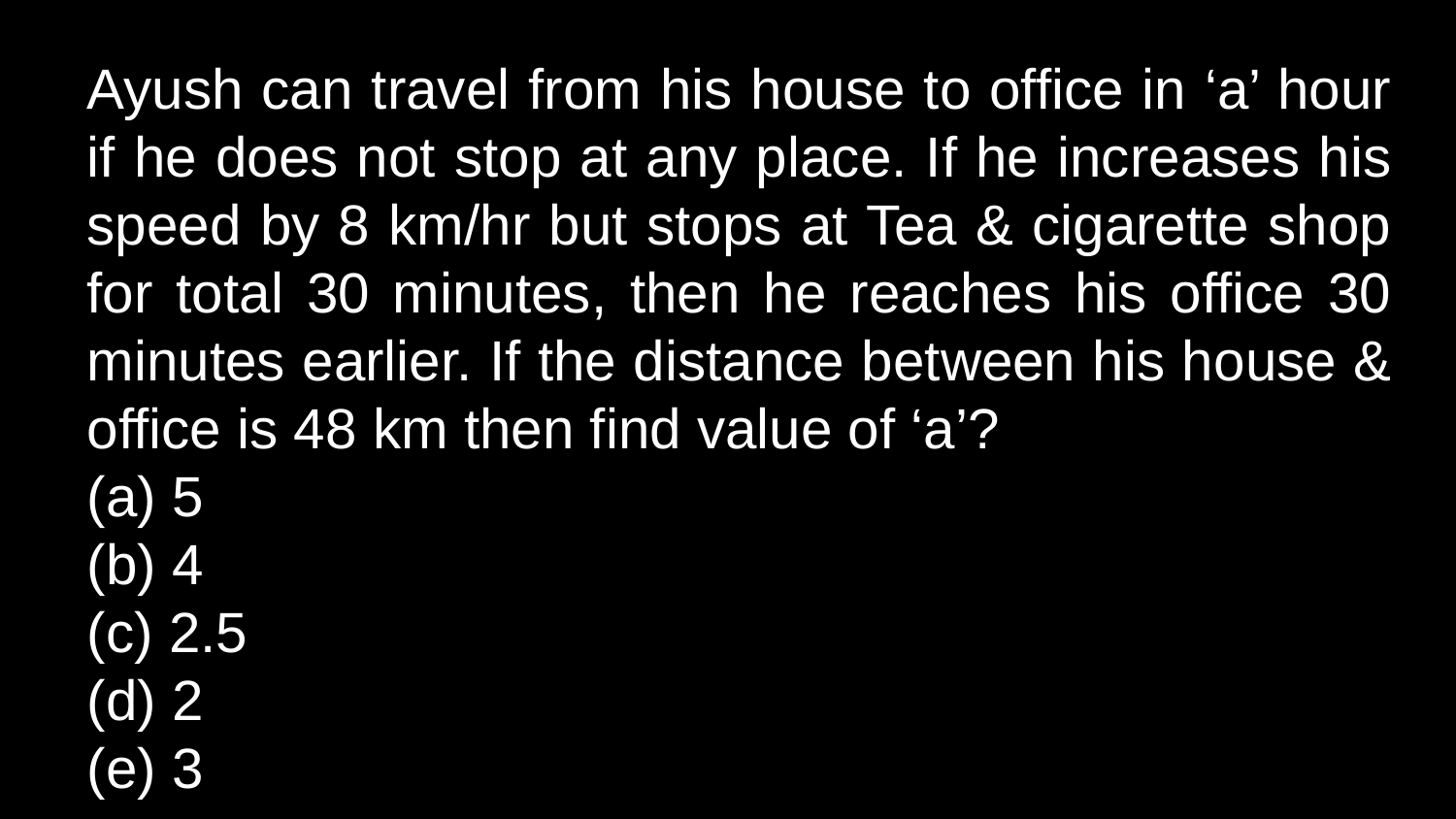

Ayush can travel from his house to office in ‘a’ hour if he does not stop at any place. If he increases his speed by 8 km/hr but stops at Tea & cigarette shop for total 30 minutes, then he reaches his office 30 minutes earlier. If the distance between his house & office is 48 km then find value of ‘a’?
(a) 5
(b) 4
(c) 2.5
(d) 2
(e) 3